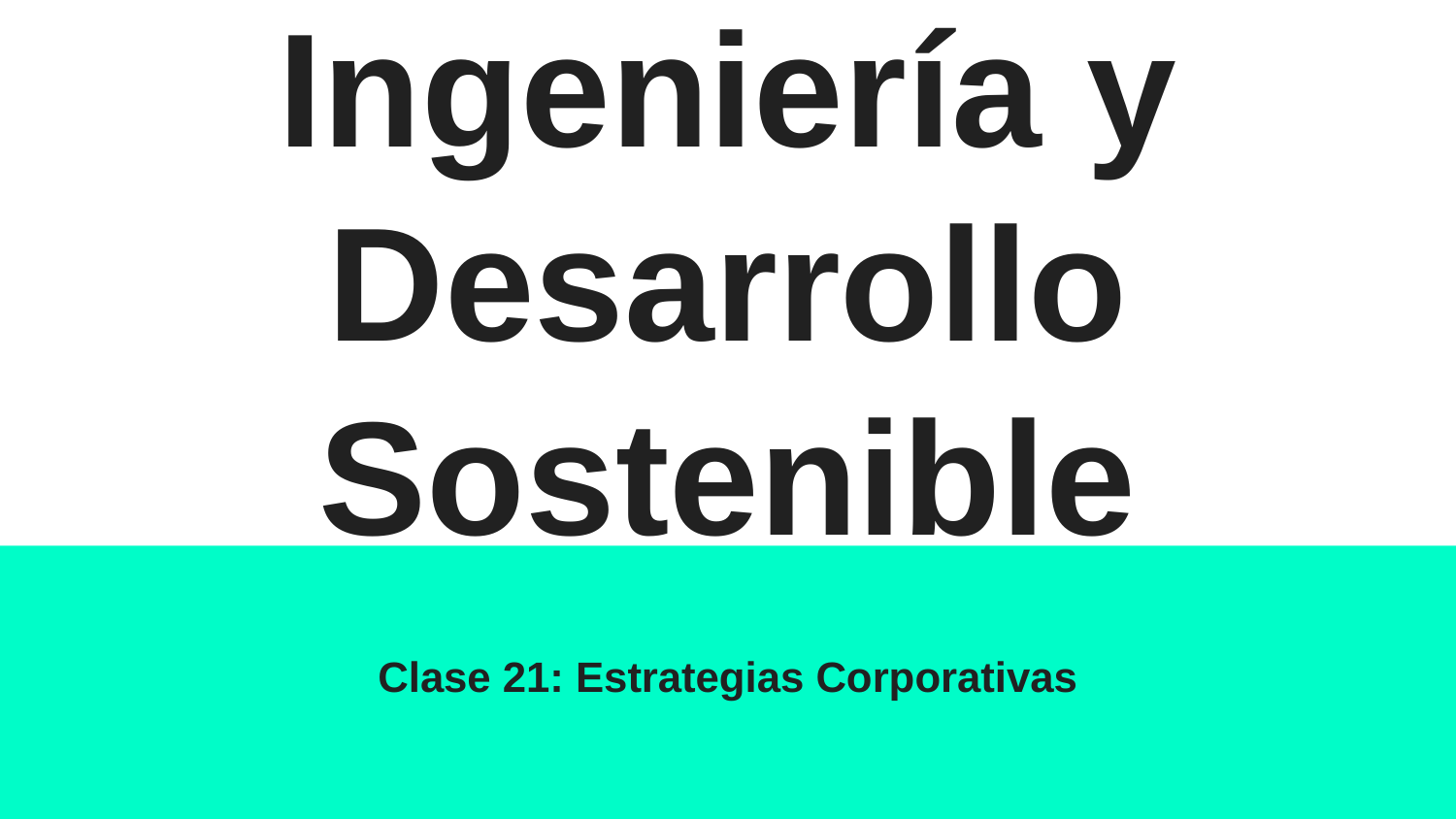

# Ingeniería y Desarrollo Sostenible
Clase 21: Estrategias Corporativas